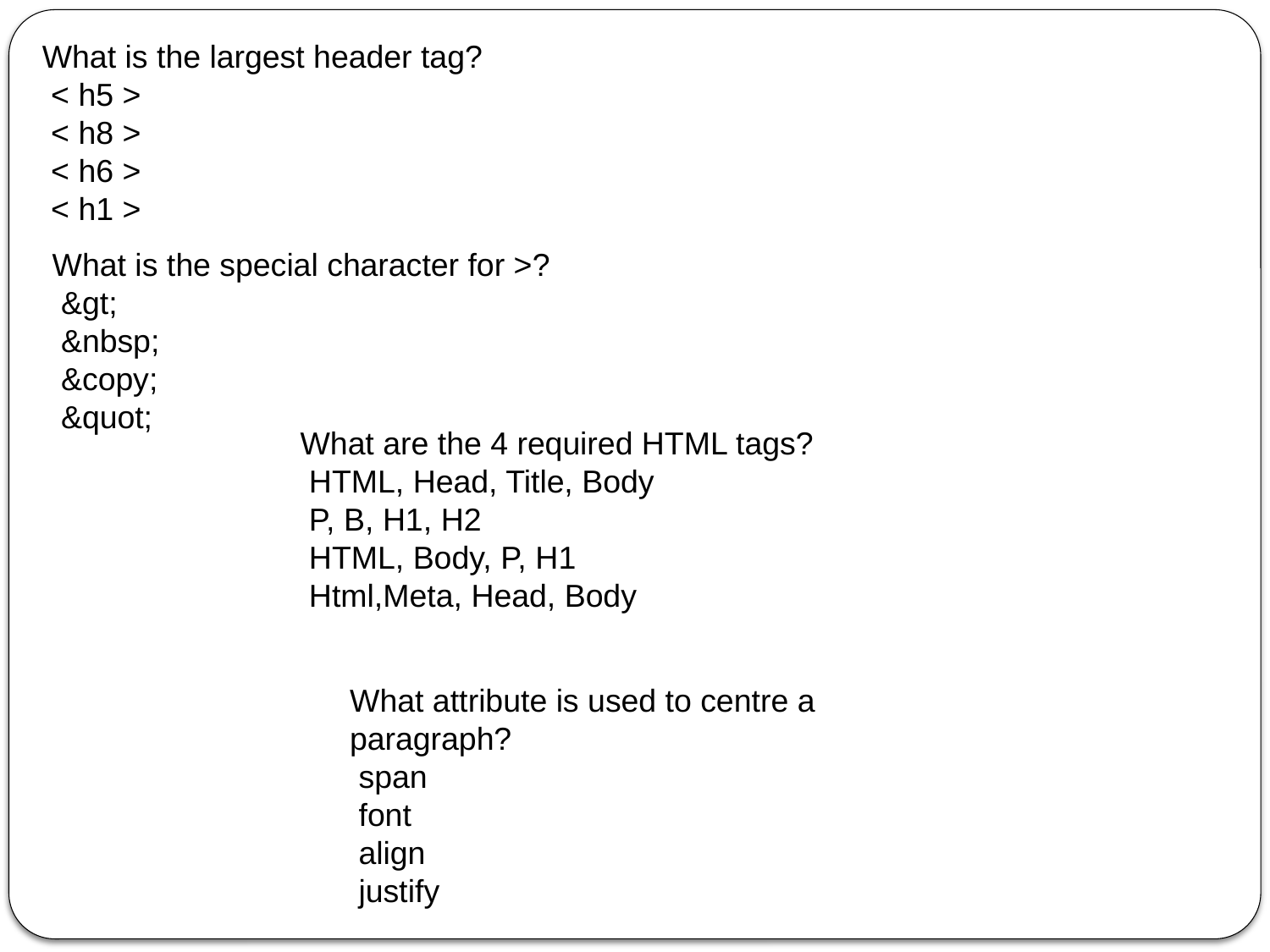

What is the largest header tag?
 < h5 >
 < h8 >
 < h6 >
 < h1 >
What is the special character for >?
 &gt;
 &nbsp;
 &copy;
 &quot;
What are the 4 required HTML tags?
 HTML, Head, Title, Body
 P, B, H1, H2
 HTML, Body, P, H1
 Html,Meta, Head, Body
What attribute is used to centre a paragraph?
 span
 font
 align
 justify